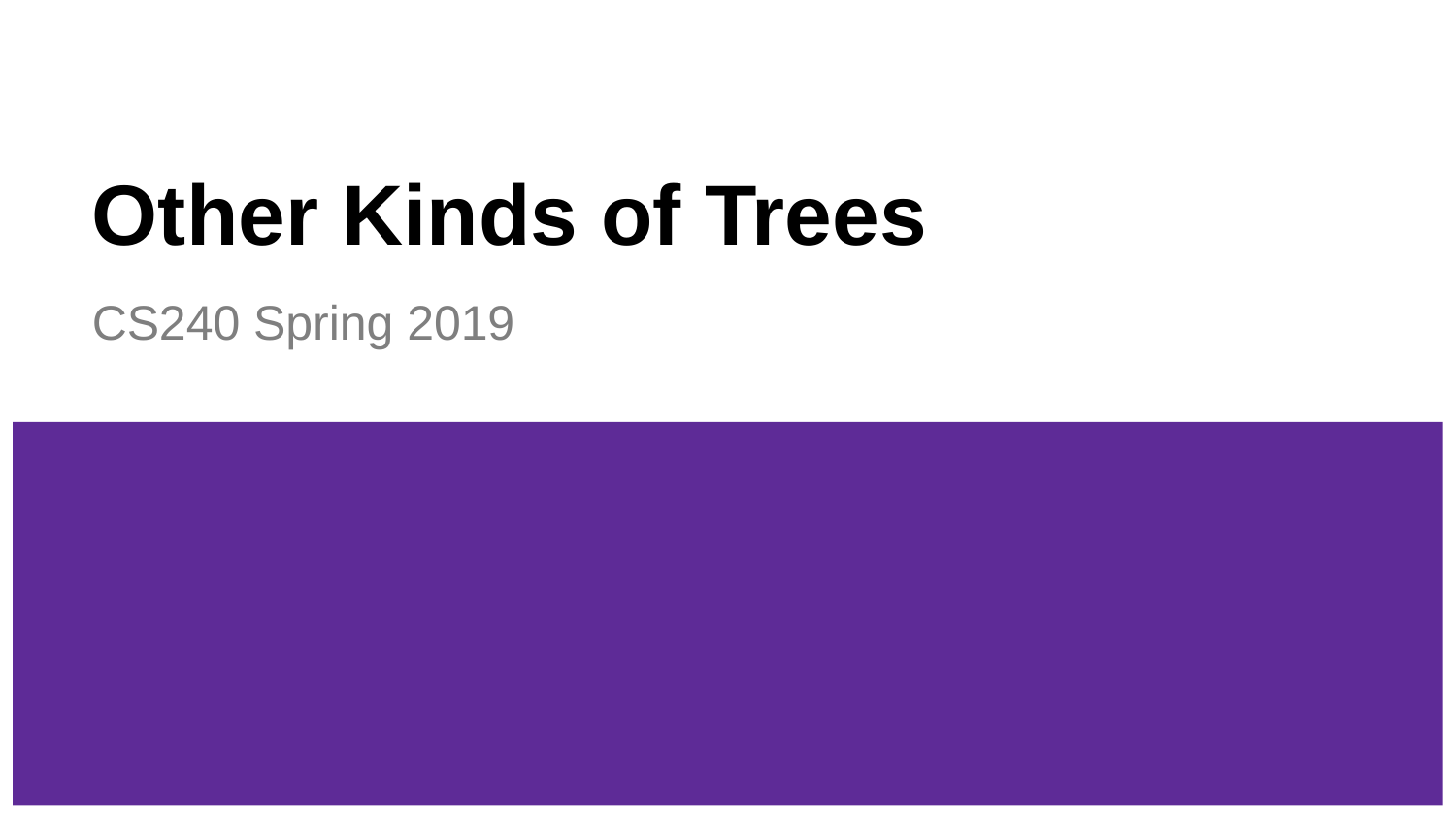

# Other Kinds of Trees
CS240 Spring 2019